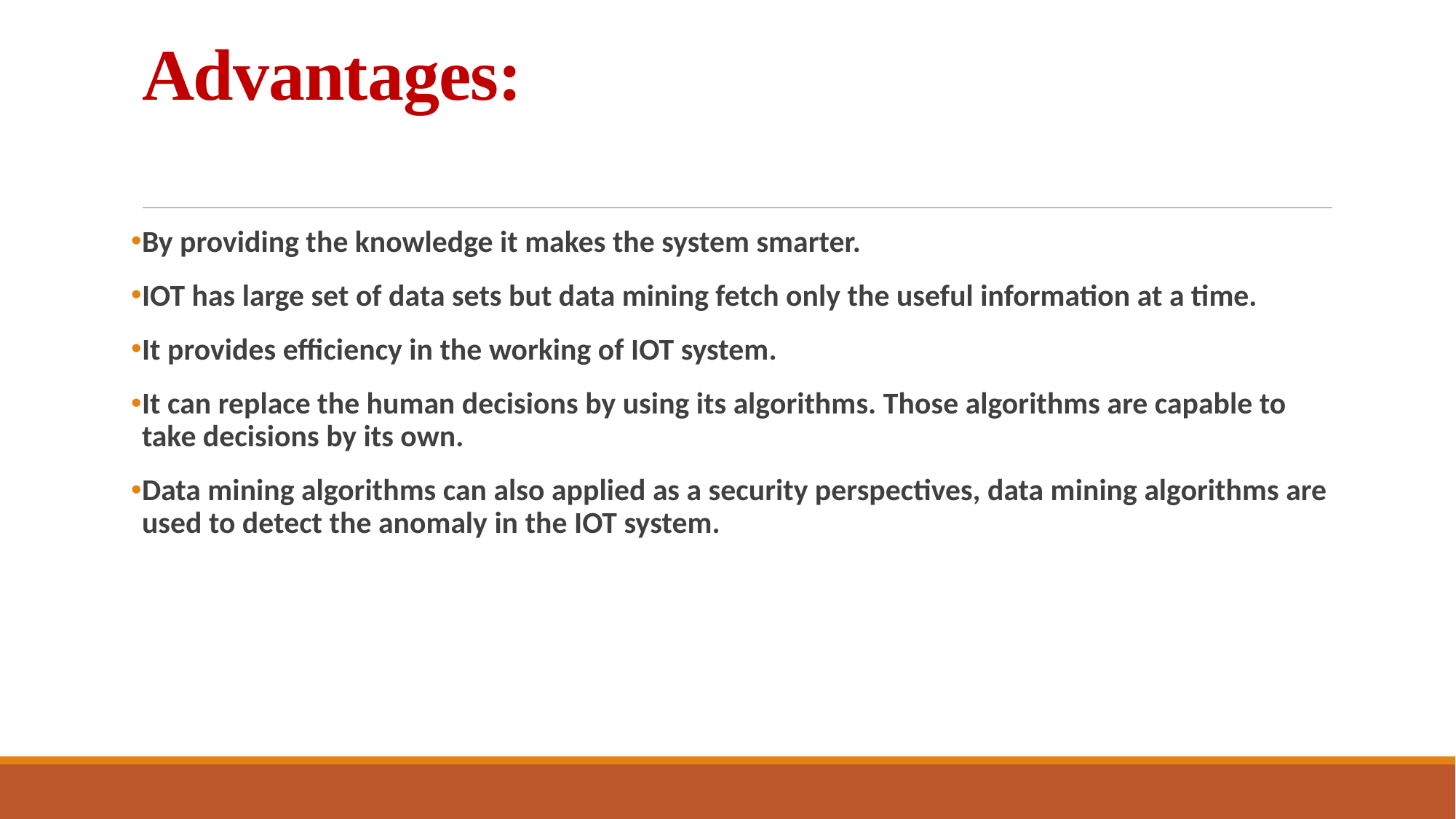

# Advantages:
By providing the knowledge it makes the system smarter.
IOT has large set of data sets but data mining fetch only the useful information at a time.
It provides efficiency in the working of IOT system.
It can replace the human decisions by using its algorithms. Those algorithms are capable to take decisions by its own.
Data mining algorithms can also applied as a security perspectives, data mining algorithms are used to detect the anomaly in the IOT system.